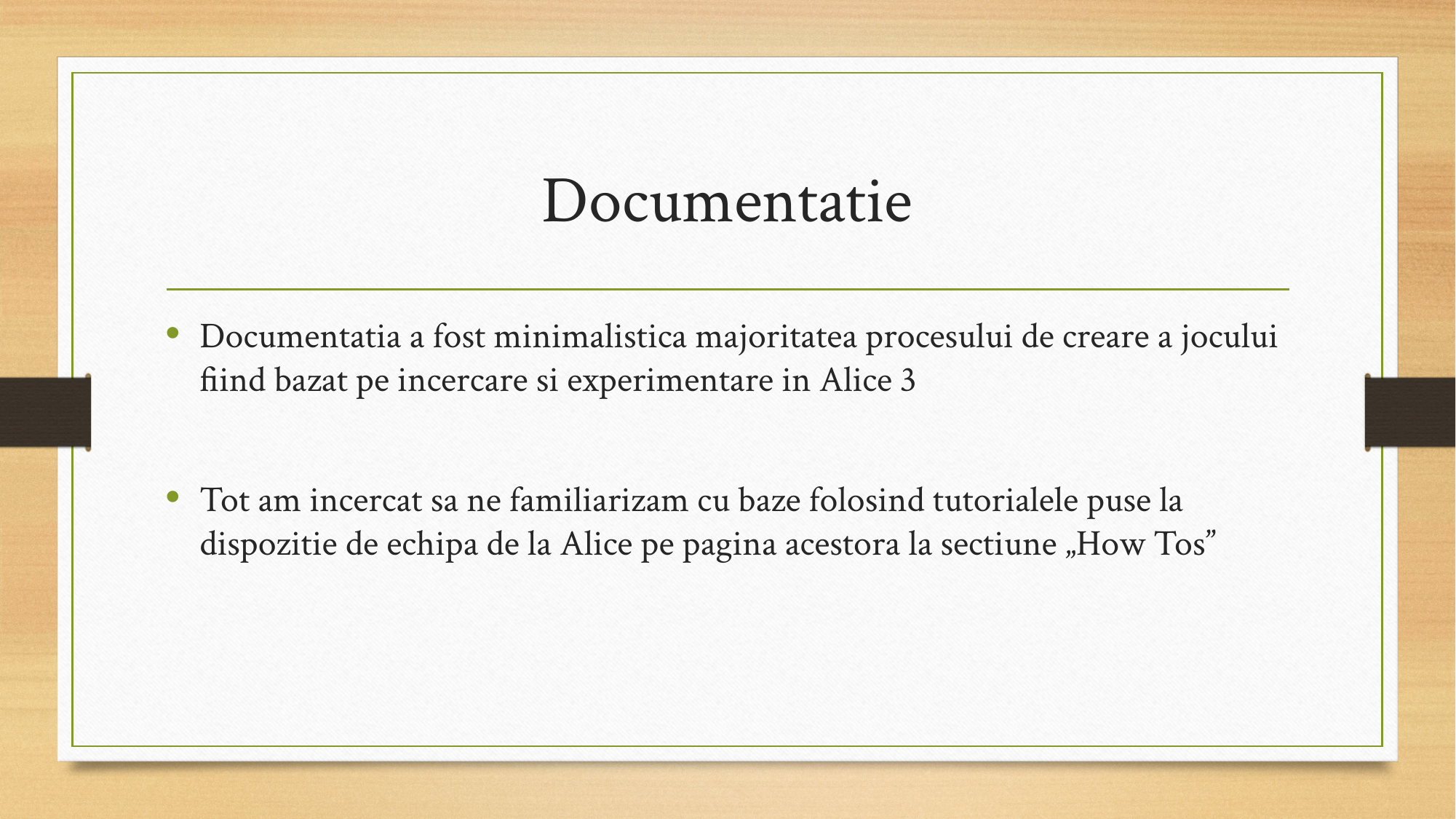

# Documentatie
Documentatia a fost minimalistica majoritatea procesului de creare a jocului fiind bazat pe incercare si experimentare in Alice 3

Tot am incercat sa ne familiarizam cu baze folosind tutorialele puse la dispozitie de echipa de la Alice pe pagina acestora la sectiune „How Tos”